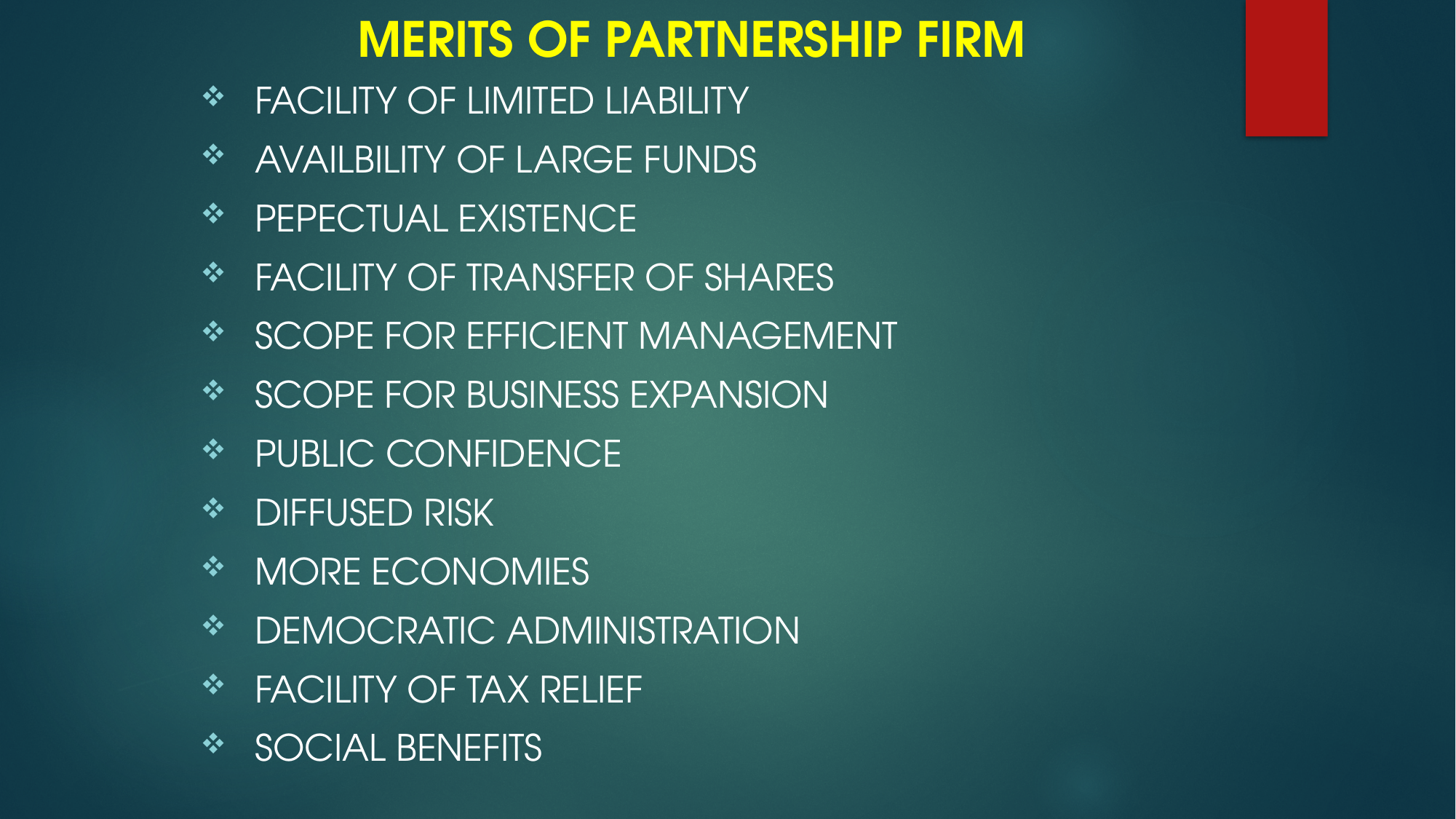

# MERITS OF PARTNERSHIP FIRM
FACILITY OF LIMITED LIABILITY
AVAILBILITY OF LARGE FUNDS
PEPECTUAL EXISTENCE
FACILITY OF TRANSFER OF SHARES
SCOPE FOR EFFICIENT MANAGEMENT
SCOPE FOR BUSINESS EXPANSION
PUBLIC CONFIDENCE
DIFFUSED RISK
MORE ECONOMIES
DEMOCRATIC ADMINISTRATION
FACILITY OF TAX RELIEF
Social benefits